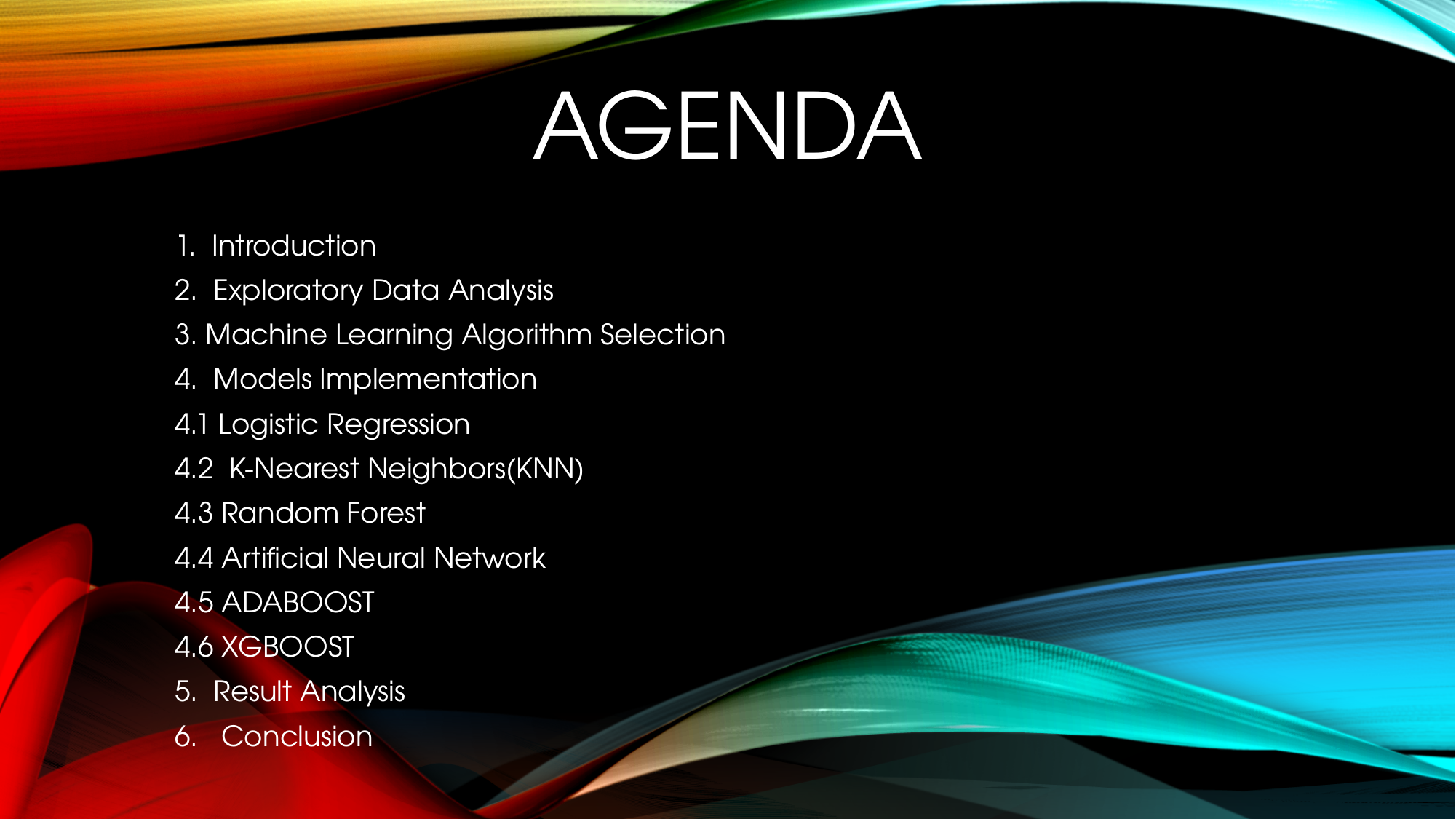

# Agenda
1.  Introduction
2.  Exploratory Data Analysis
3. Machine Learning Algorithm Selection
4.  Models Implementation
4.1 Logistic Regression
4.2  K-Nearest Neighbors(KNN)
4.3 Random Forest
4.4 Artificial Neural Network
4.5 ADABOOST
4.6 XGBOOST
5.  Result Analysis
6.   Conclusion